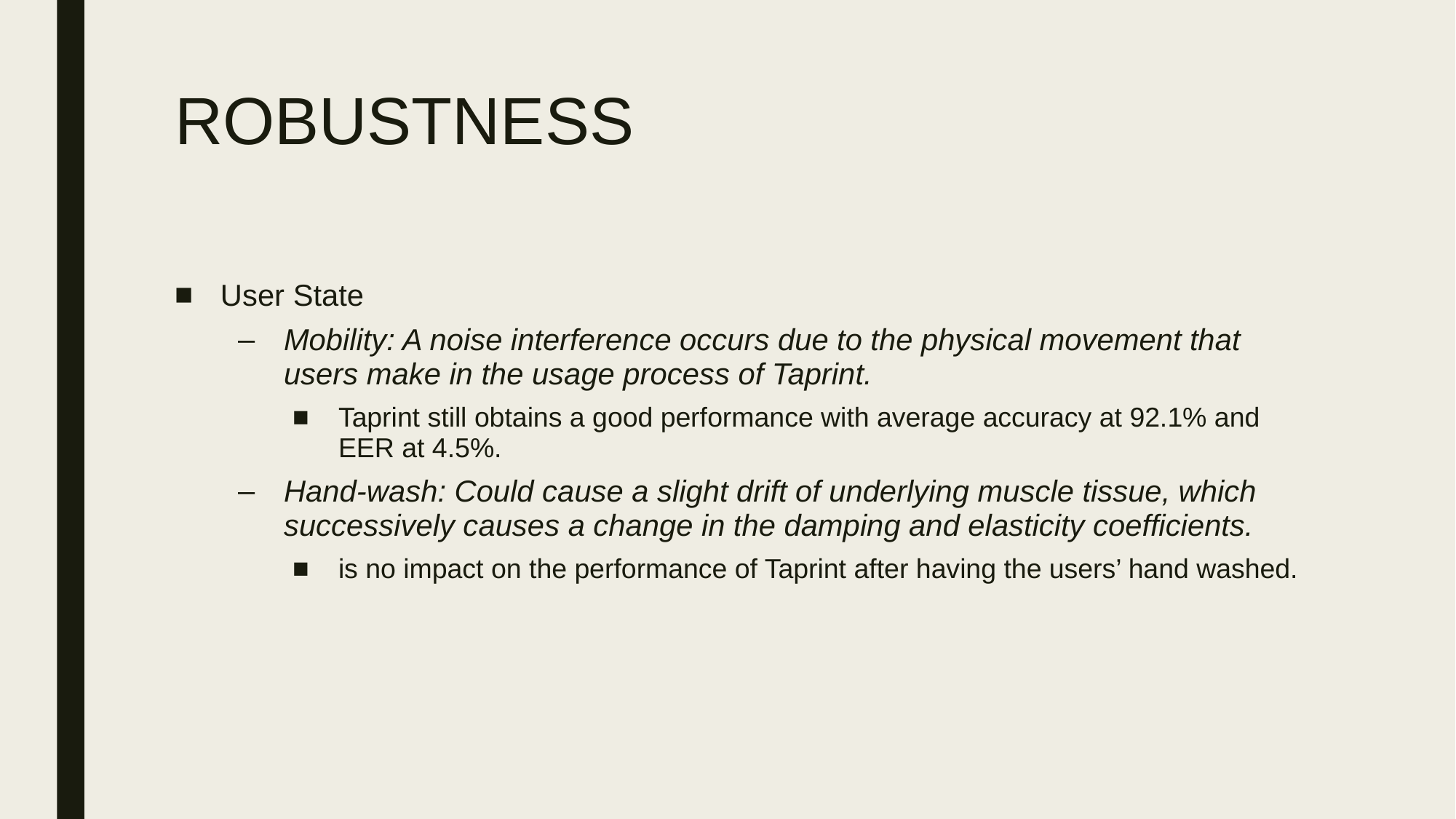

# ROBUSTNESS
User State
Mobility: A noise interference occurs due to the physical movement that users make in the usage process of Taprint.
Taprint still obtains a good performance with average accuracy at 92.1% and EER at 4.5%.
Hand-wash: Could cause a slight drift of underlying muscle tissue, which successively causes a change in the damping and elasticity coefficients.
is no impact on the performance of Taprint after having the users’ hand washed.